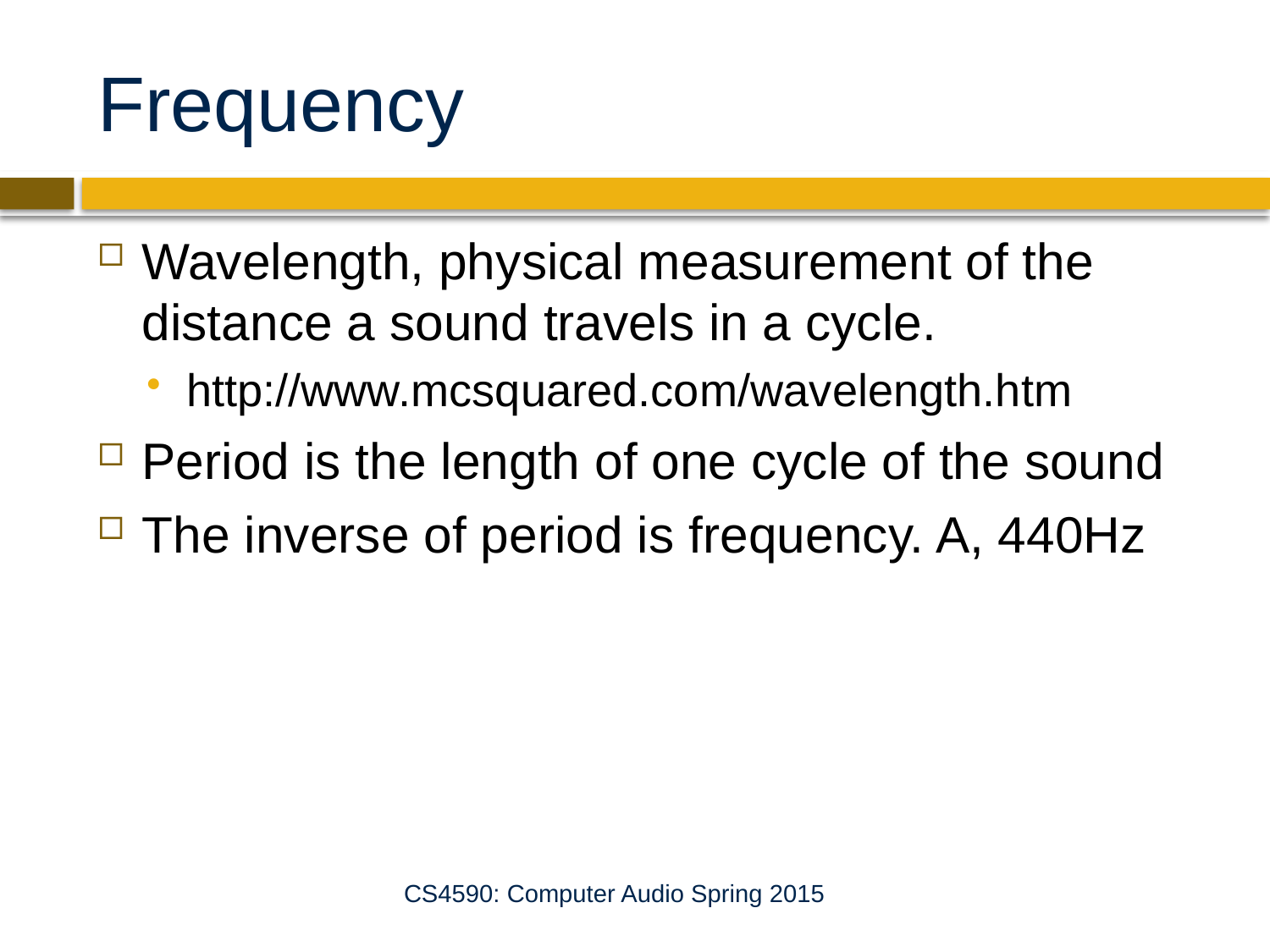

# Frequency
Wavelength, physical measurement of the distance a sound travels in a cycle.
http://www.mcsquared.com/wavelength.htm
Period is the length of one cycle of the sound
The inverse of period is frequency. A, 440Hz

CS4590: Computer Audio Spring 2015